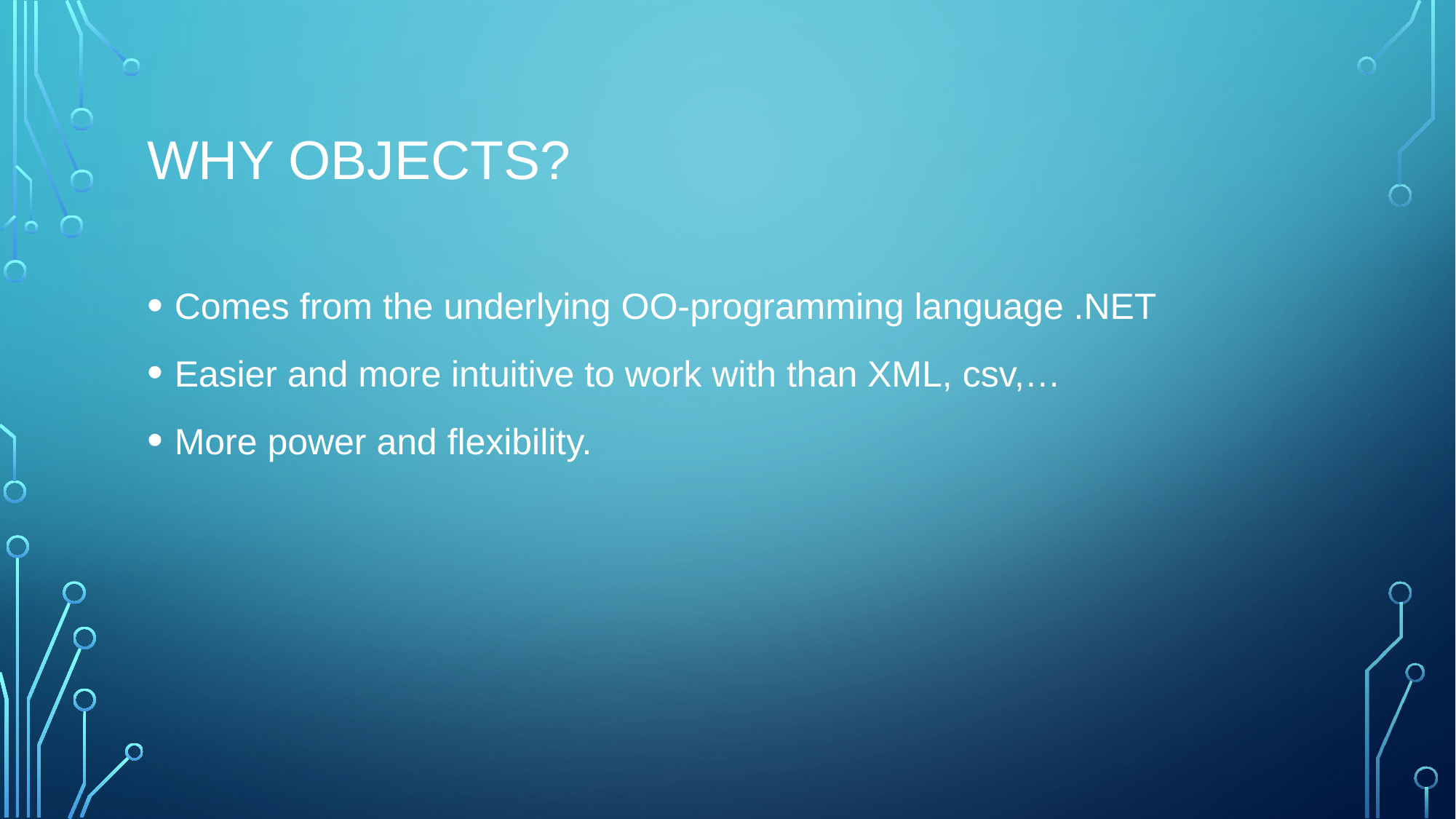

# Why objects?
Comes from the underlying OO-programming language .NET
Easier and more intuitive to work with than XML, csv,…
More power and flexibility.